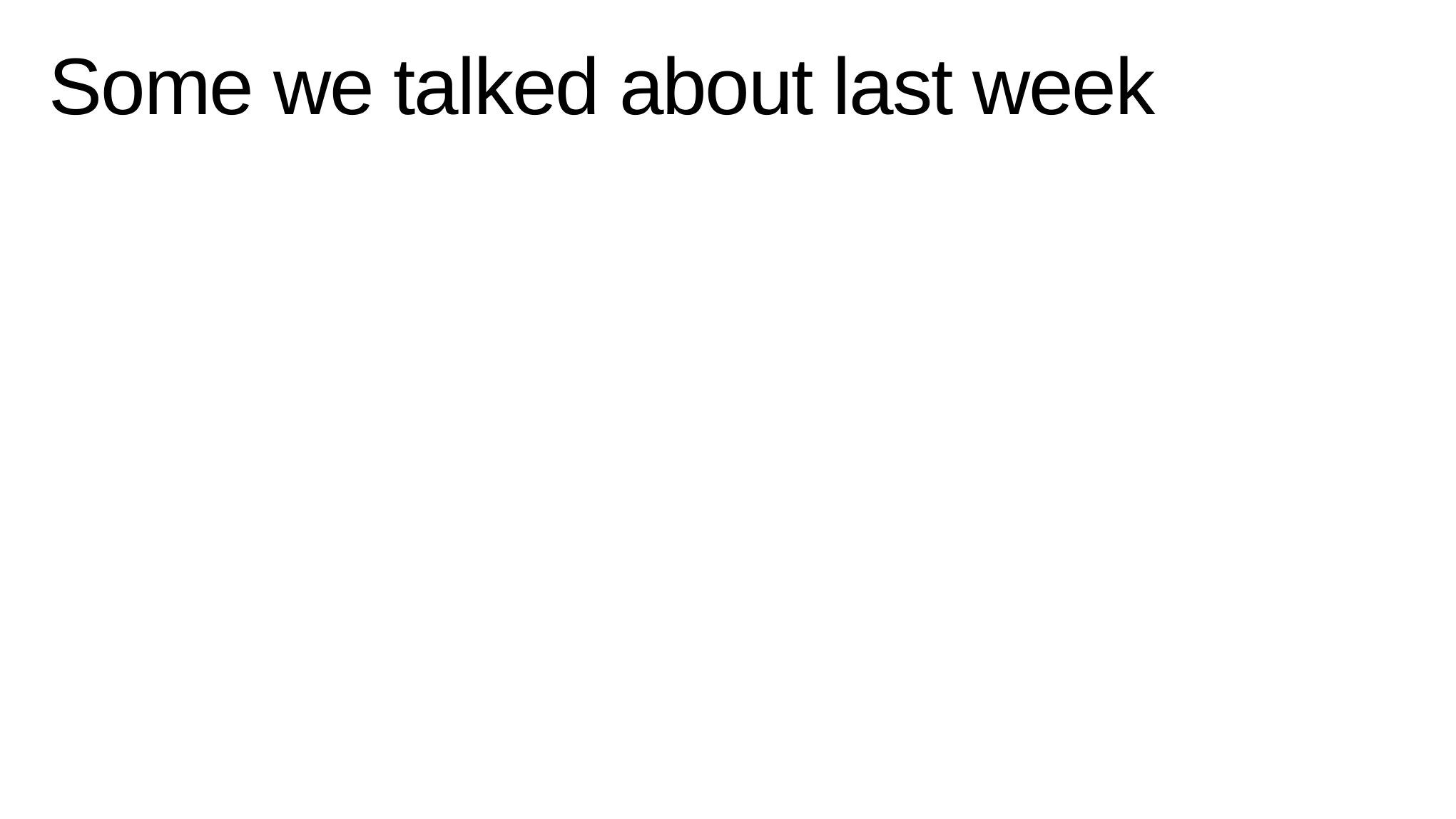

# Some we talked about last week